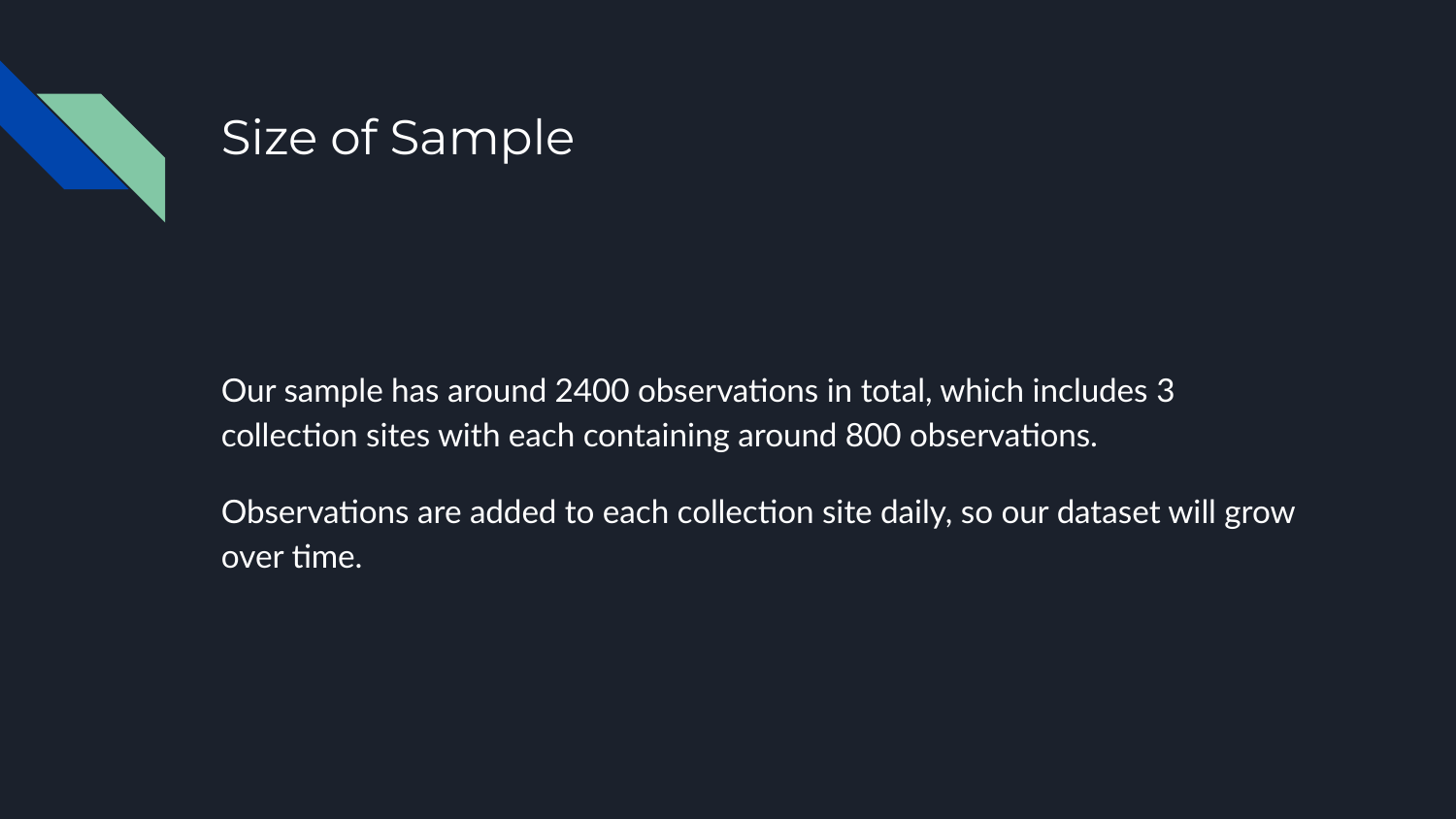

# Size of Sample
Our sample has around 2400 observations in total, which includes 3 collection sites with each containing around 800 observations.
Observations are added to each collection site daily, so our dataset will grow over time.